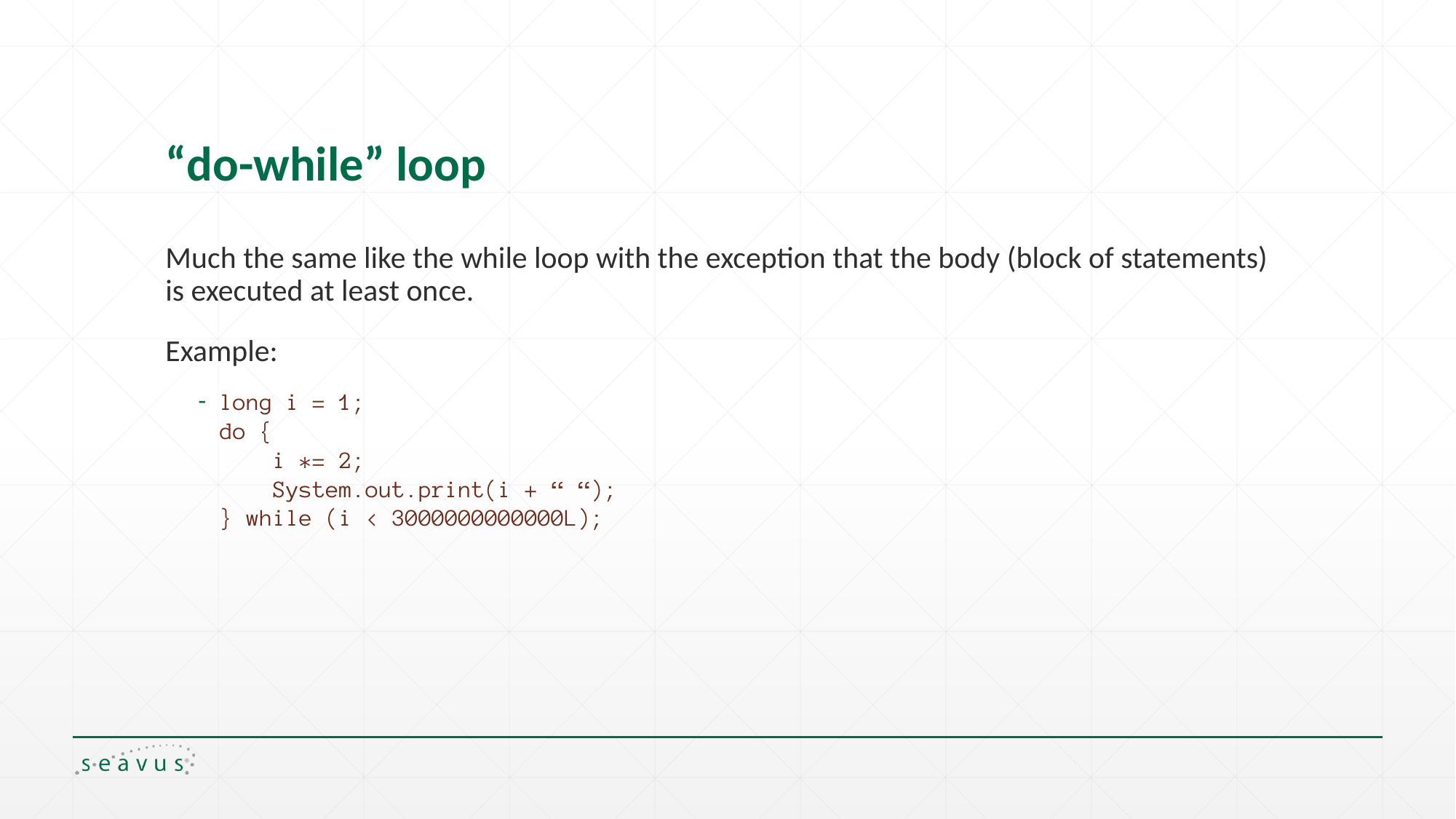

# “do-while” loop
Much the same like the while loop with the exception that the body (block of statements) is executed at least once.
Example:
long i = 1;
do {
    i *= 2;
    System.out.print(i + “ “);
} while (i < 3000000000000L);